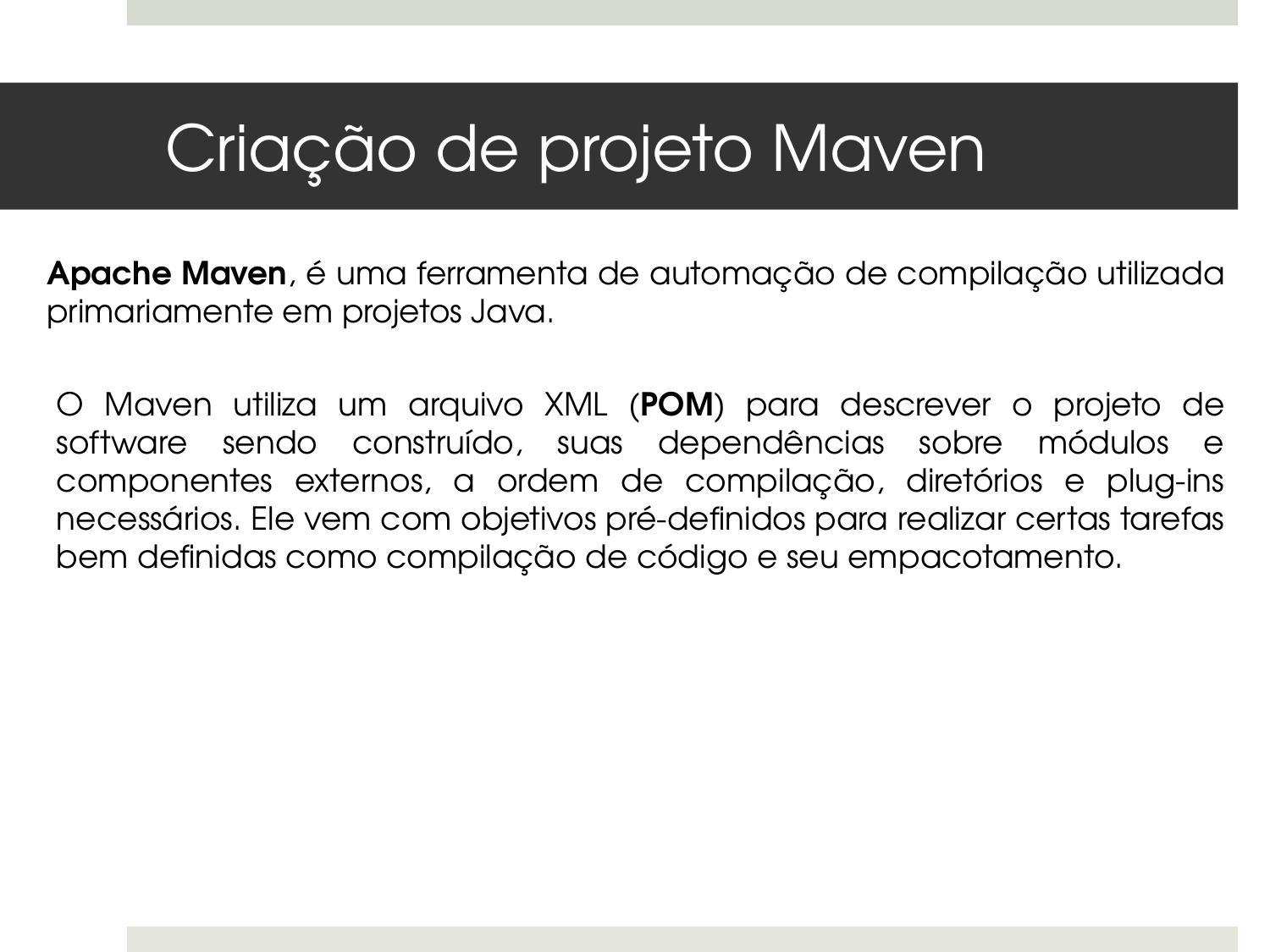

# Criação de projeto Maven
Apache Maven, é uma ferramenta de automação de compilação utilizada primariamente em projetos Java.
O Maven utiliza um arquivo XML (POM) para descrever o projeto de software sendo construído, suas dependências sobre módulos e componentes externos, a ordem de compilação, diretórios e plug-ins necessários. Ele vem com objetivos pré-definidos para realizar certas tarefas bem definidas como compilação de código e seu empacotamento.